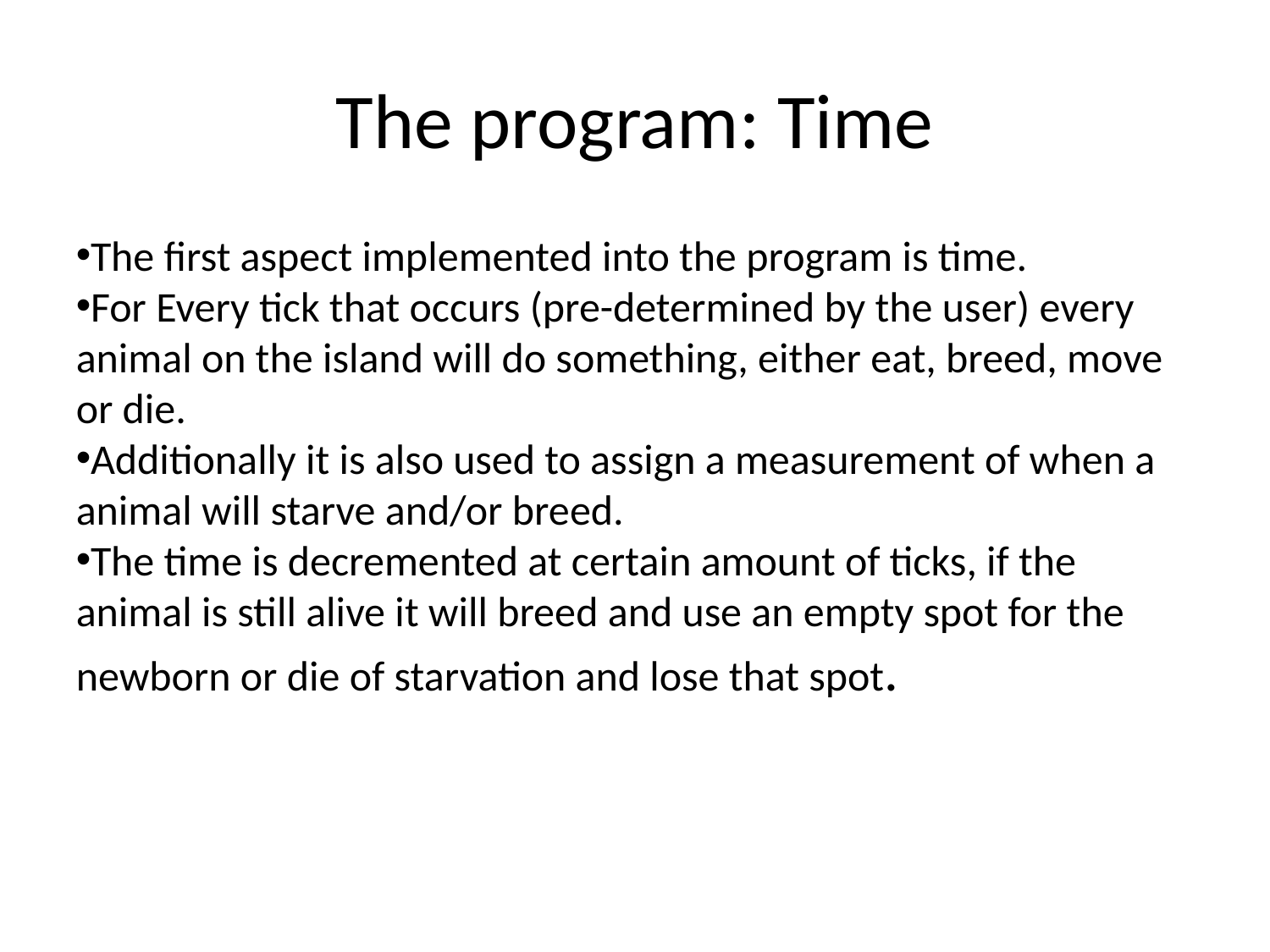

The program: Time
The first aspect implemented into the program is time.
For Every tick that occurs (pre-determined by the user) every animal on the island will do something, either eat, breed, move or die.
Additionally it is also used to assign a measurement of when a animal will starve and/or breed.
The time is decremented at certain amount of ticks, if the animal is still alive it will breed and use an empty spot for the newborn or die of starvation and lose that spot.